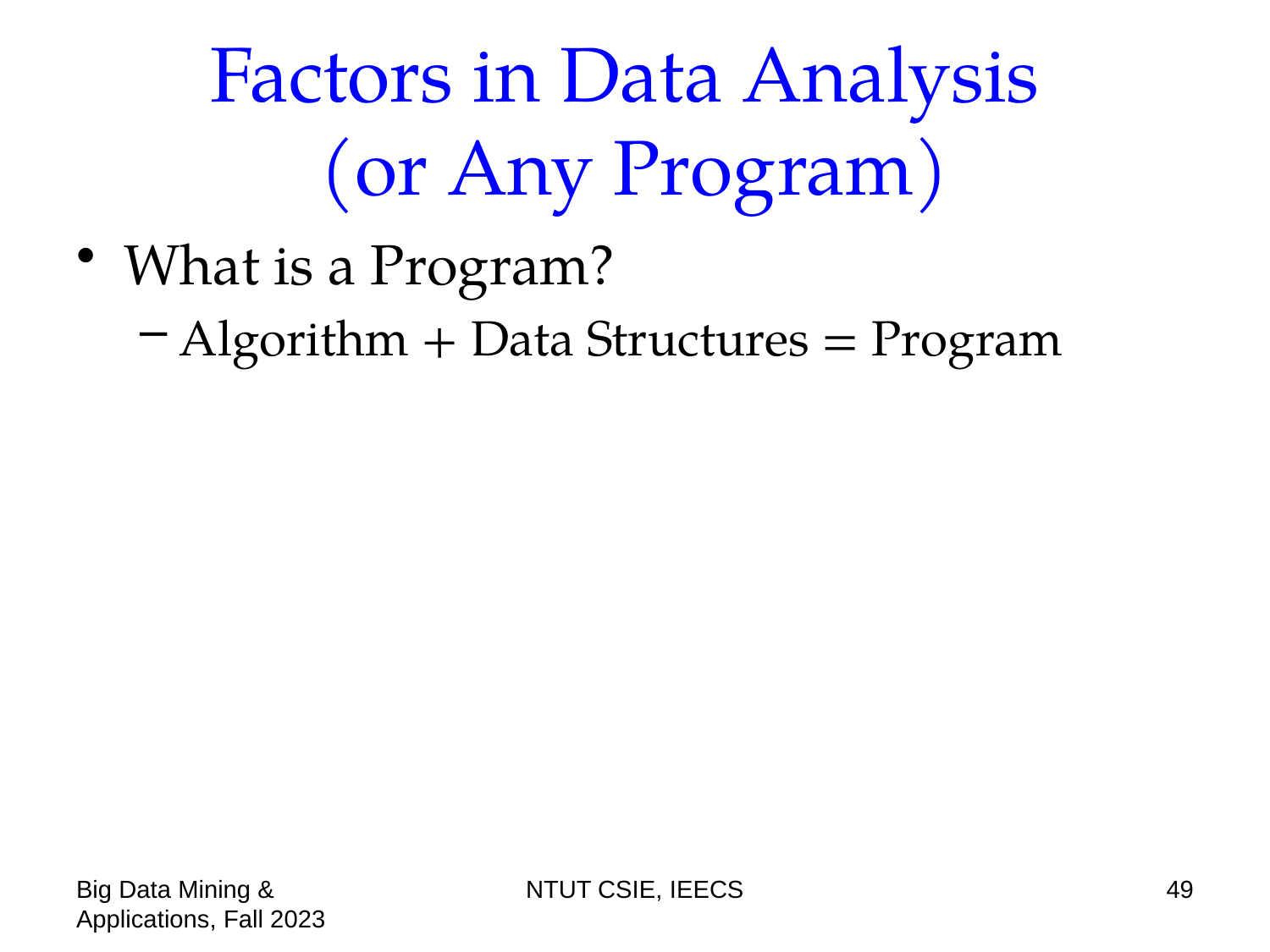

# Factors in Data Analysis (or Any Program)
What is a Program?
Algorithm + Data Structures = Program

Big Data Mining & Applications, Fall 2023
NTUT CSIE, IEECS
49